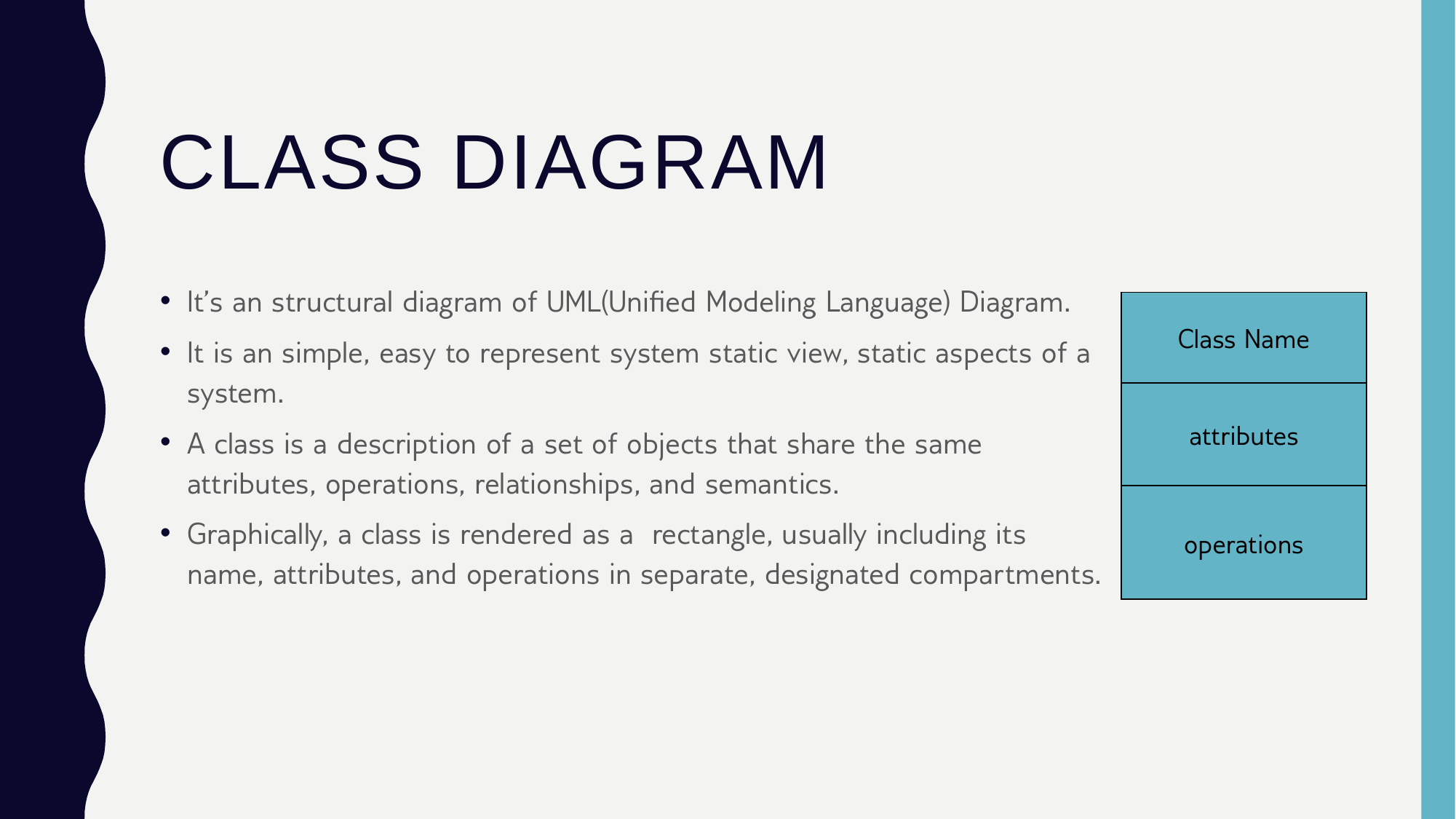

Class Diagram
It’s an structural diagram of UML(Unified Modeling Language) Diagram.
It is an simple, easy to represent system static view, static aspects of a system.
A class is a description of a set of objects that share the same attributes, operations, relationships, and semantics.
Graphically, a class is rendered as a  rectangle, usually including its name, attributes, and operations in separate, designated compartments.

Class Name
attributes
operations